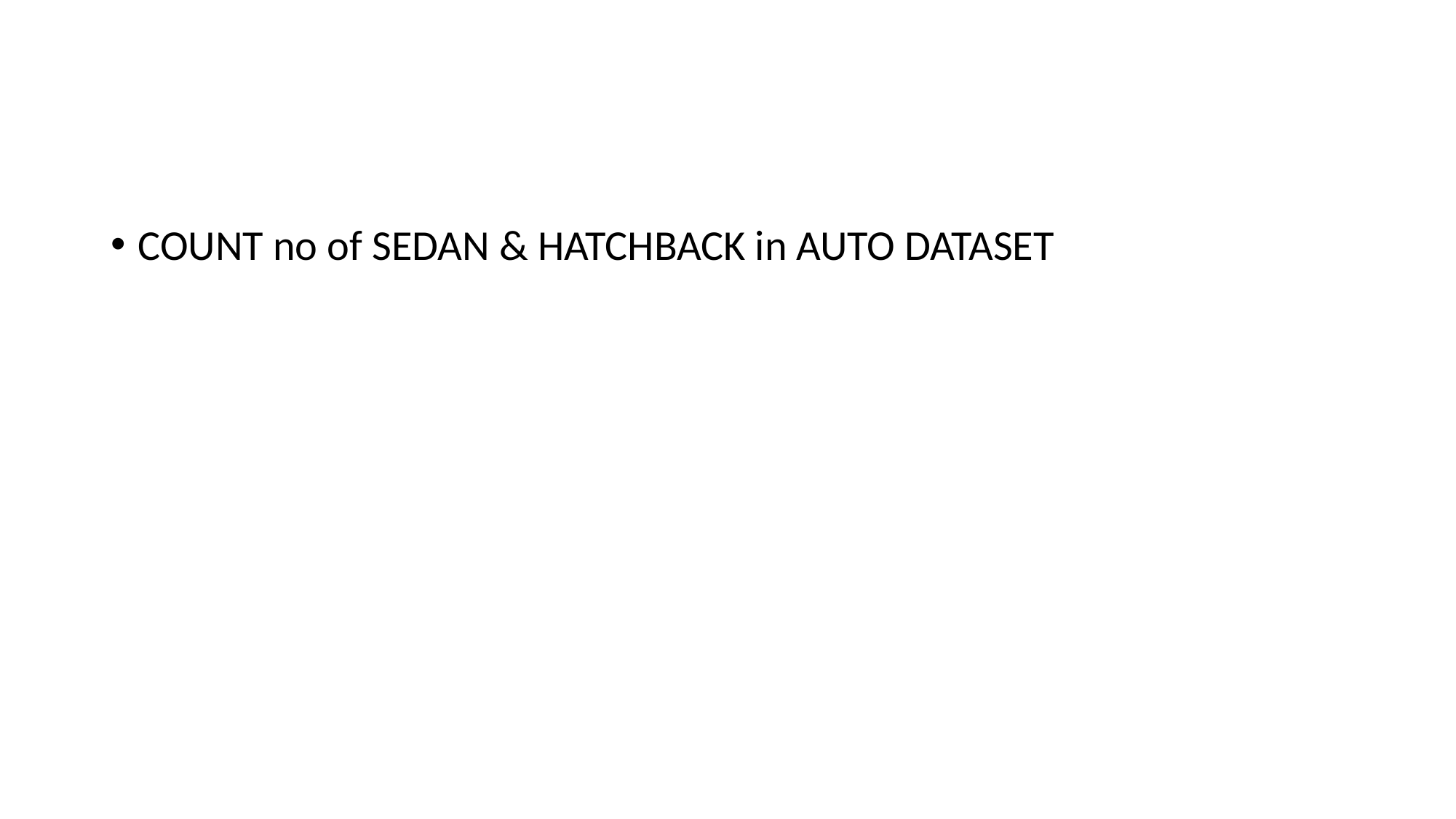

COUNT no of SEDAN & HATCHBACK in AUTO DATASET